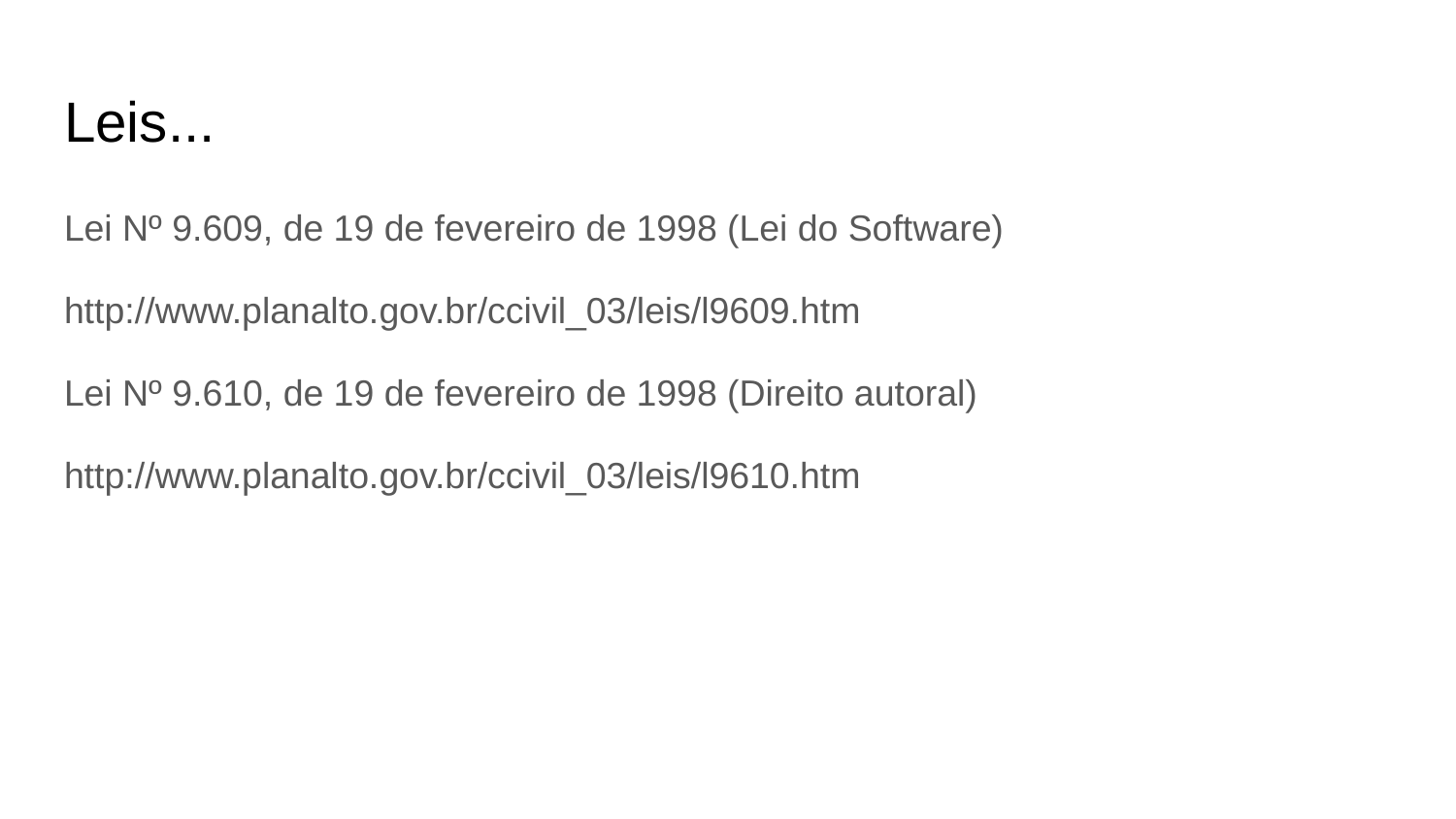

# Leis...
Lei Nº 9.609, de 19 de fevereiro de 1998 (Lei do Software)
http://www.planalto.gov.br/ccivil_03/leis/l9609.htm
Lei Nº 9.610, de 19 de fevereiro de 1998 (Direito autoral)
http://www.planalto.gov.br/ccivil_03/leis/l9610.htm